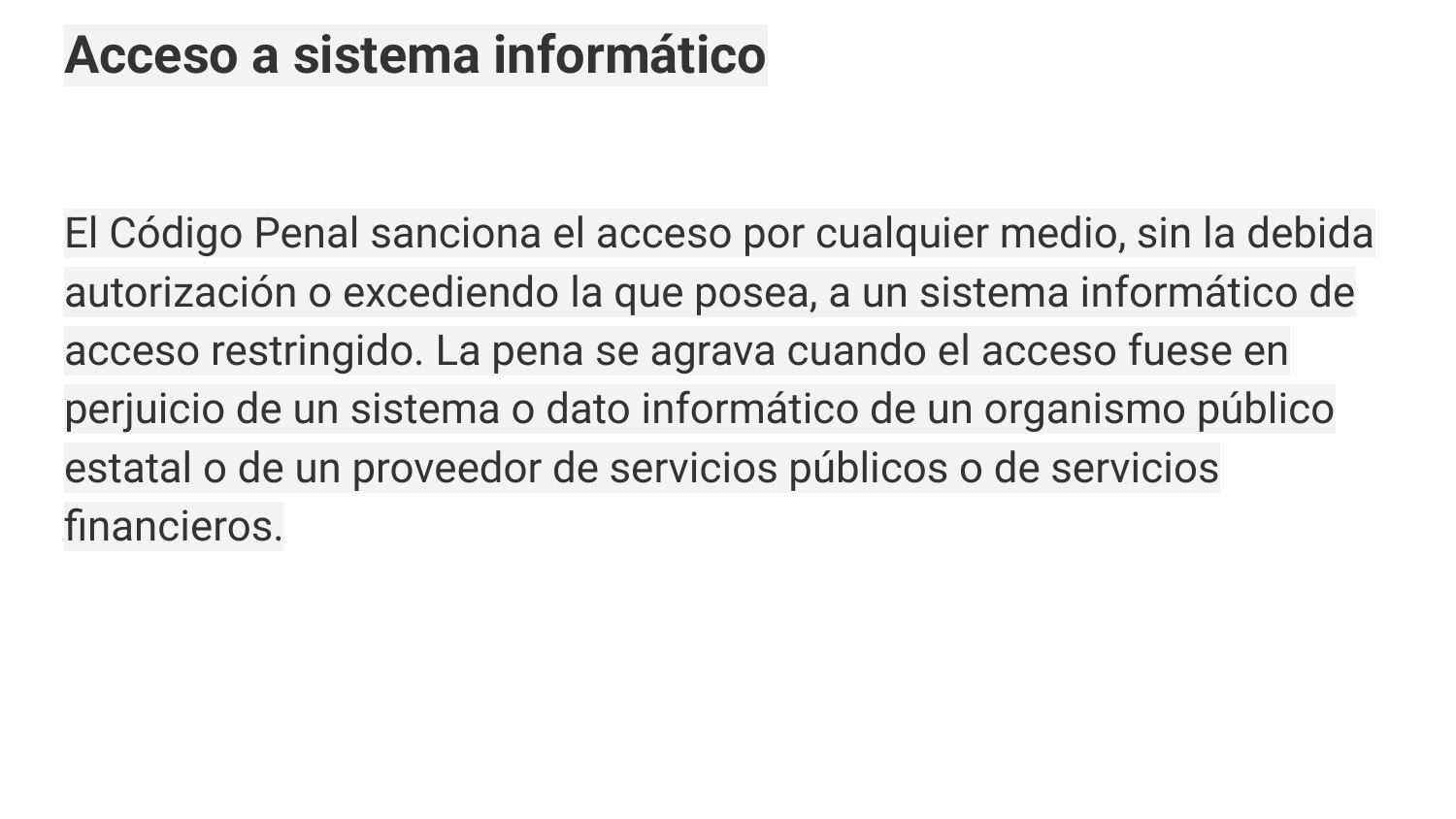

# Acceso a sistema informático

El Código Penal sanciona el acceso por cualquier medio, sin la debida autorización o excediendo la que posea, a un sistema informático de acceso restringido. La pena se agrava cuando el acceso fuese en perjuicio de un sistema o dato informático de un organismo público estatal o de un proveedor de servicios públicos o de servicios financieros.